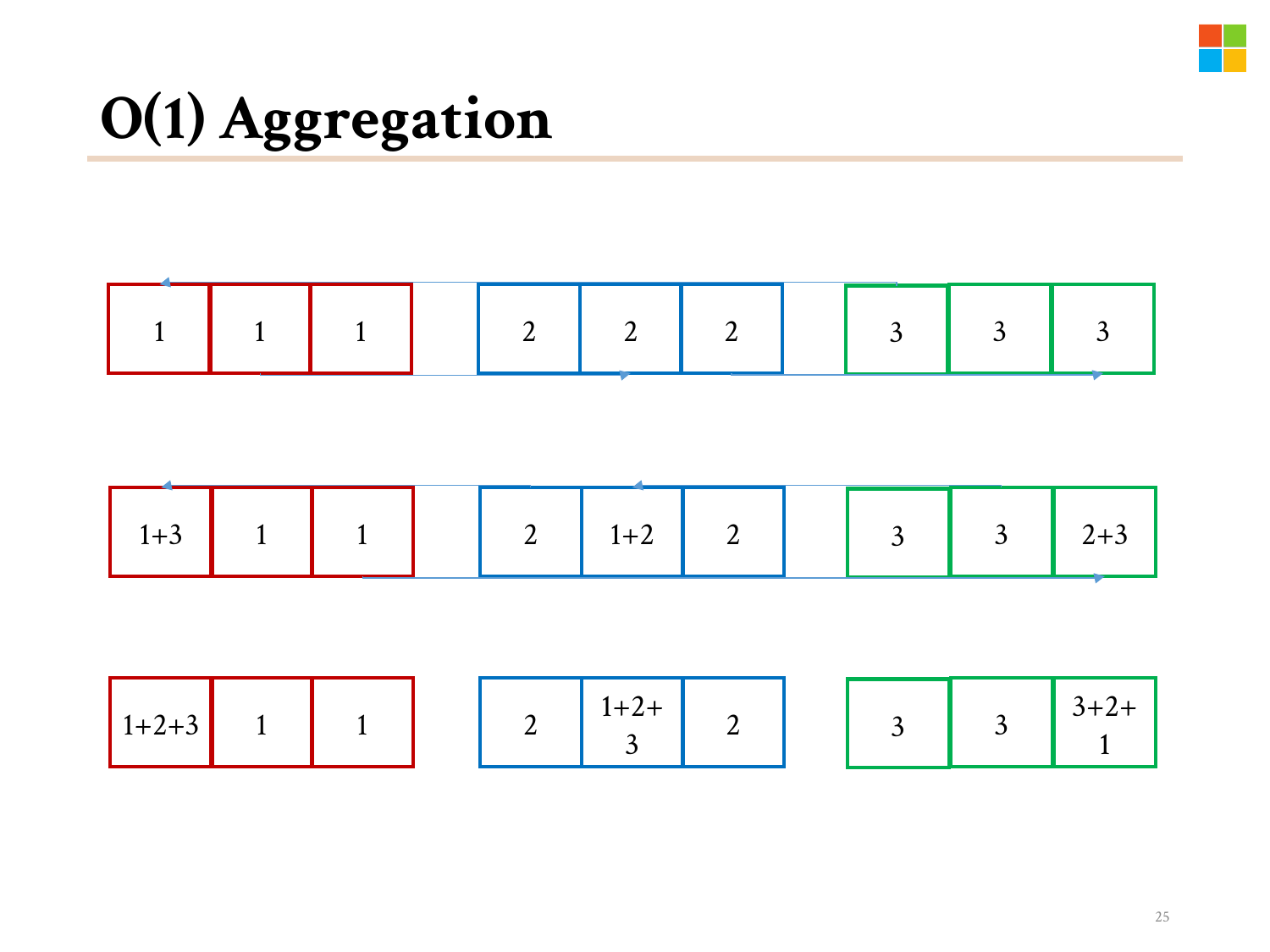

# O(1) Aggregation
3
3
2
2
2
1
1
1
3
2+3
3
1+2
2
2
1
1+3
1
3
3+2+1
3
1+2+3
2
2
1
1+2+3
1
3
25